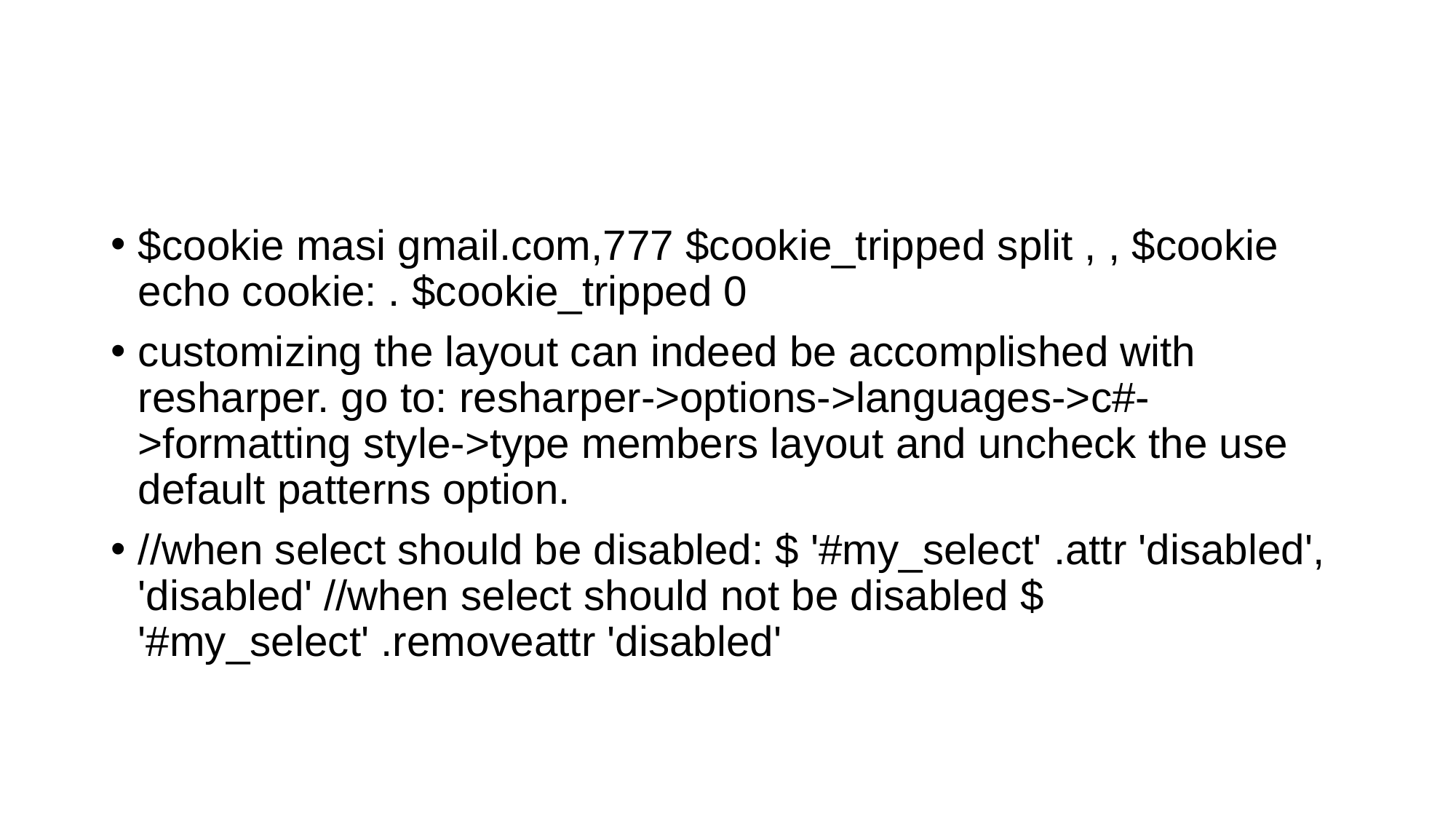

#
$cookie masi gmail.com,777 $cookie_tripped split , , $cookie echo cookie: . $cookie_tripped 0
customizing the layout can indeed be accomplished with resharper. go to: resharper->options->languages->c#->formatting style->type members layout and uncheck the use default patterns option.
//when select should be disabled: $ '#my_select' .attr 'disabled', 'disabled' //when select should not be disabled $ '#my_select' .removeattr 'disabled'